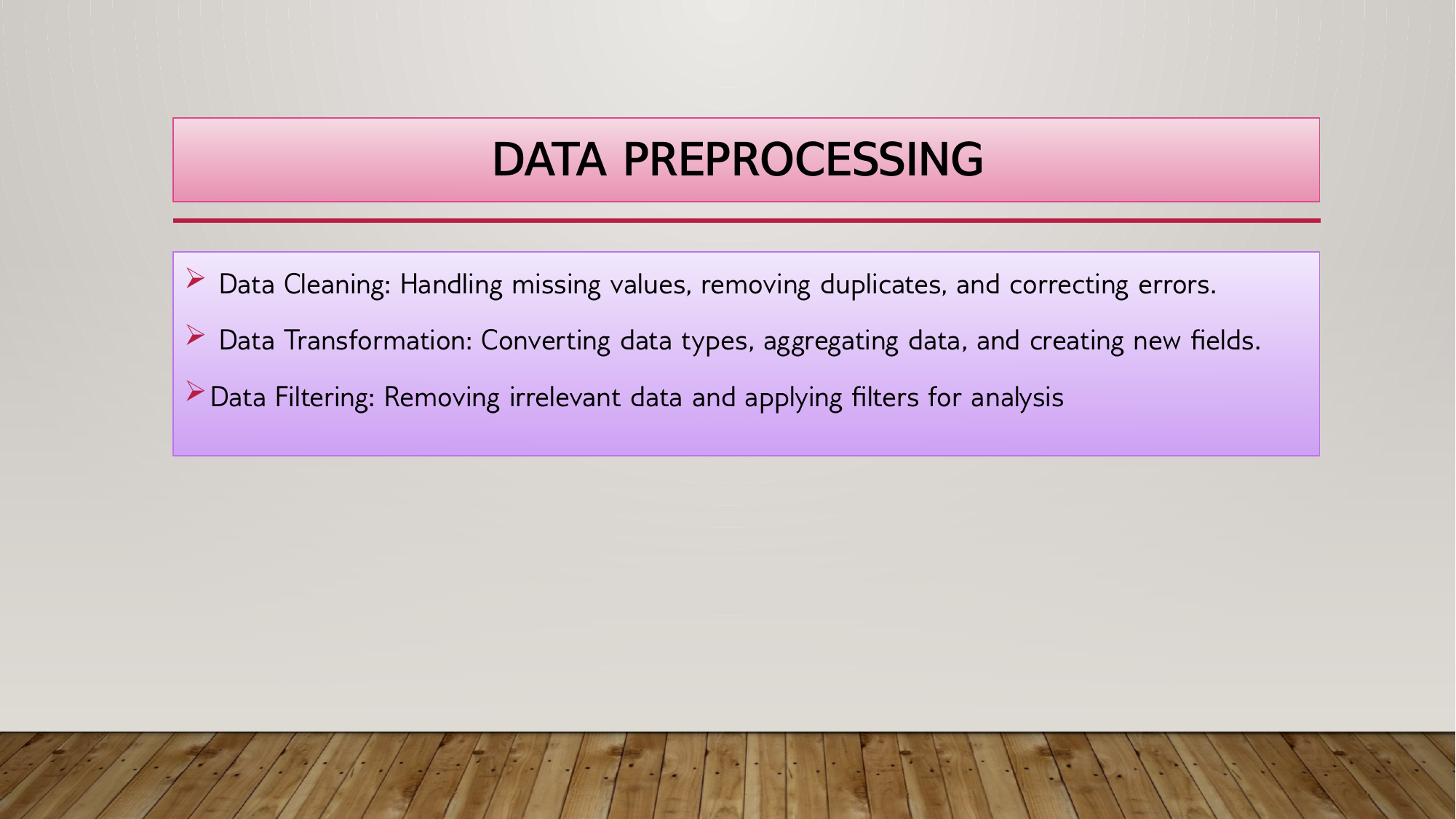

# DATA PREPROCESSING
 Data Cleaning: Handling missing values, removing duplicates, and correcting errors.
 Data Transformation: Converting data types, aggregating data, and creating new fields.
Data Filtering: Removing irrelevant data and applying filters for analysis